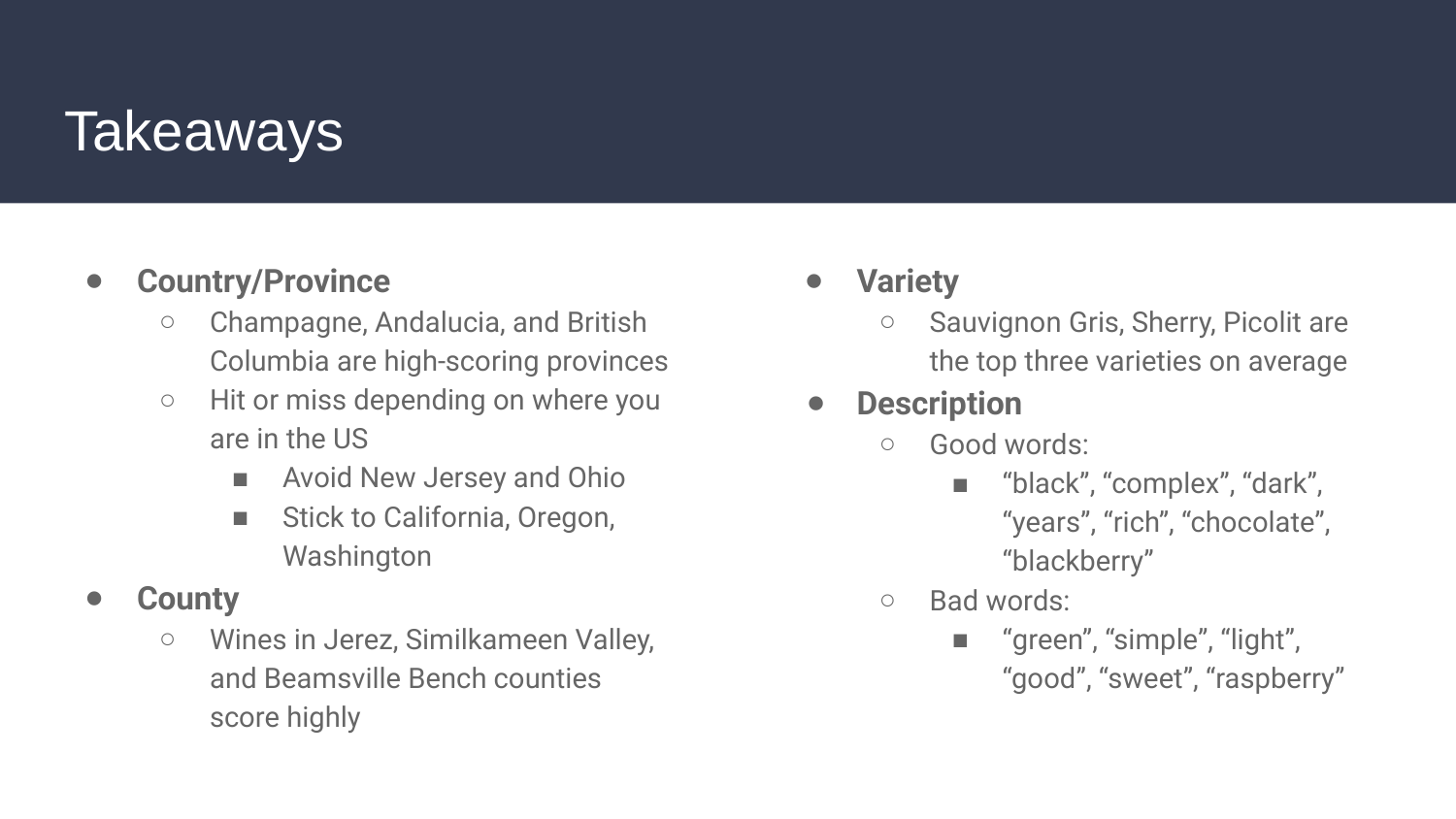

# Takeaways
Country/Province
Champagne, Andalucia, and British Columbia are high-scoring provinces
Hit or miss depending on where you are in the US
Avoid New Jersey and Ohio
Stick to California, Oregon, Washington
County
Wines in Jerez, Similkameen Valley, and Beamsville Bench counties score highly
Variety
Sauvignon Gris, Sherry, Picolit are the top three varieties on average
Description
Good words:
“black”, “complex”, “dark”, “years”, “rich”, “chocolate”, “blackberry”
Bad words:
“green”, “simple”, “light”, “good”, “sweet”, “raspberry”